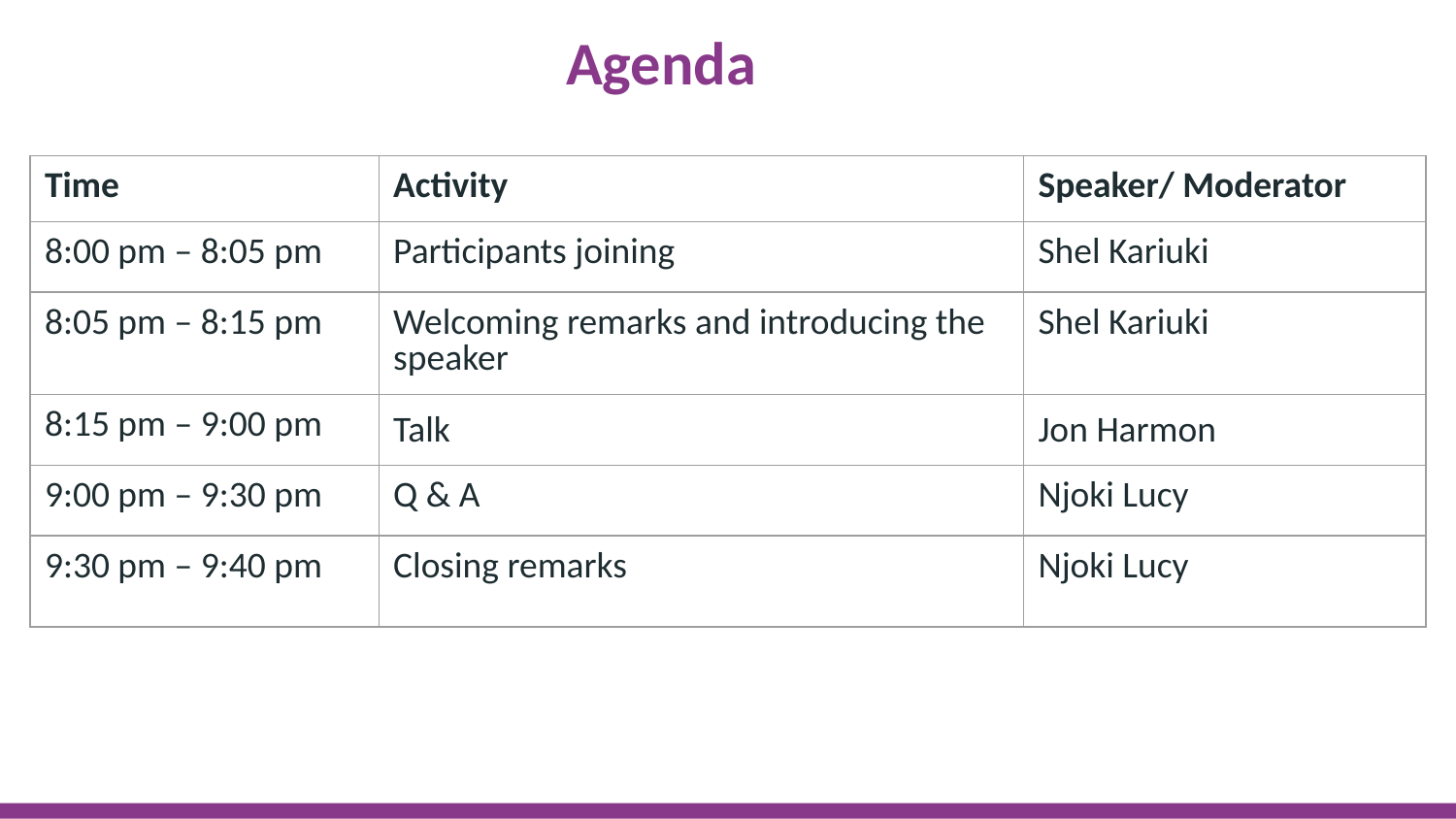

Agenda
| Time | Activity | Speaker/ Moderator |
| --- | --- | --- |
| 8:00 pm – 8:05 pm | Participants joining | Shel Kariuki |
| 8:05 pm – 8:15 pm | Welcoming remarks and introducing the speaker | Shel Kariuki |
| 8:15 pm – 9:00 pm | Talk | Jon Harmon |
| 9:00 pm – 9:30 pm | Q & A | Njoki Lucy |
| 9:30 pm – 9:40 pm | Closing remarks | Njoki Lucy |